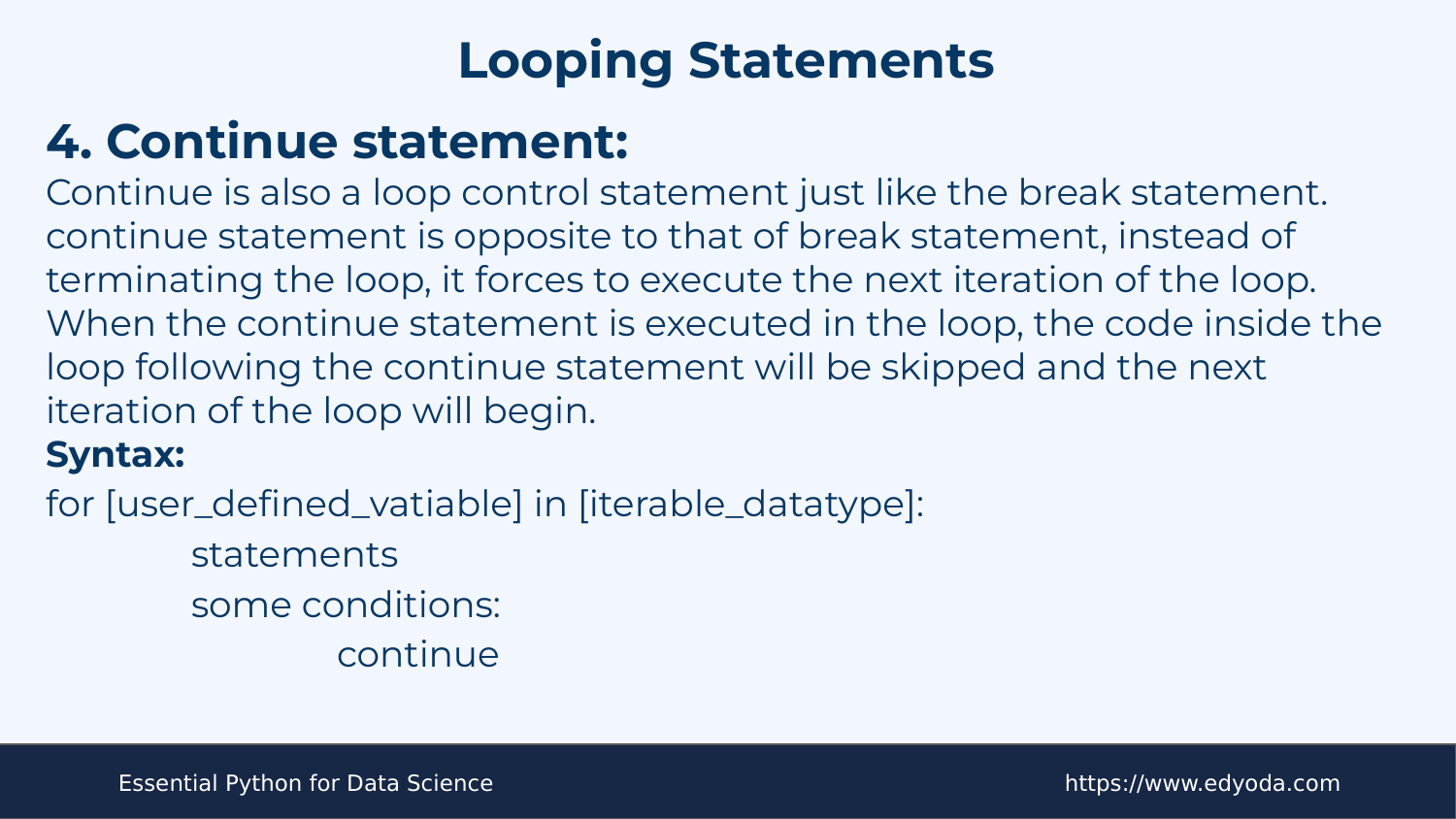

# Looping Statements

4. Continue statement:
Continue is also a loop control statement just like the break statement. continue statement is opposite to that of break statement, instead of terminating the loop, it forces to execute the next iteration of the loop.
When the continue statement is executed in the loop, the code inside the loop following the continue statement will be skipped and the next iteration of the loop will begin.
Syntax:
for [user_defined_vatiable] in [iterable_datatype]:
	statements
	some conditions:
		continue

Essential Python for Data Science
https://www.edyoda.com